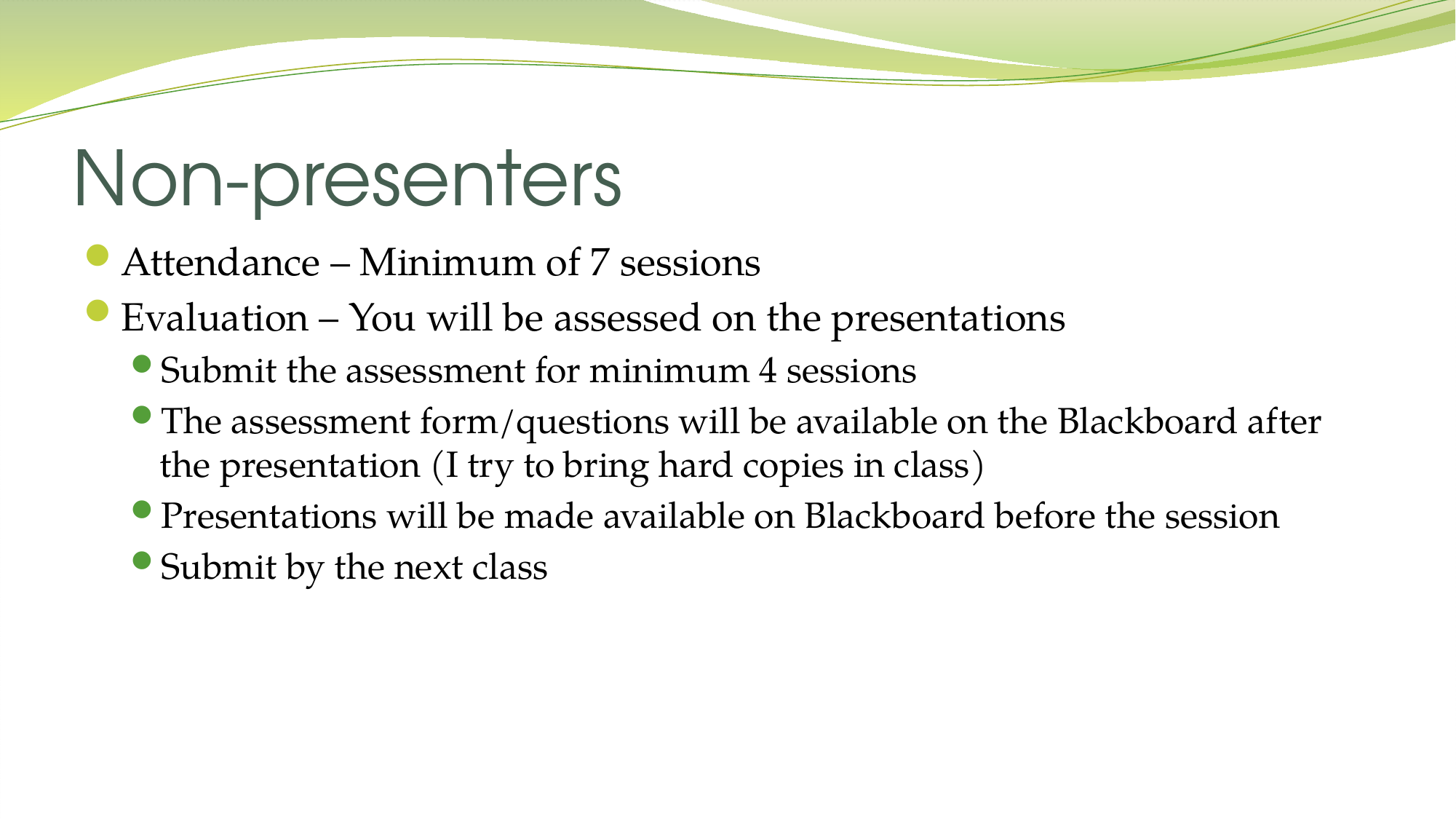

# Non-presenters
Attendance – Minimum of 7 sessions
Evaluation – You will be assessed on the presentations
Submit the assessment for minimum 4 sessions
The assessment form/questions will be available on the Blackboard after the presentation (I try to bring hard copies in class)
Presentations will be made available on Blackboard before the session
Submit by the next class